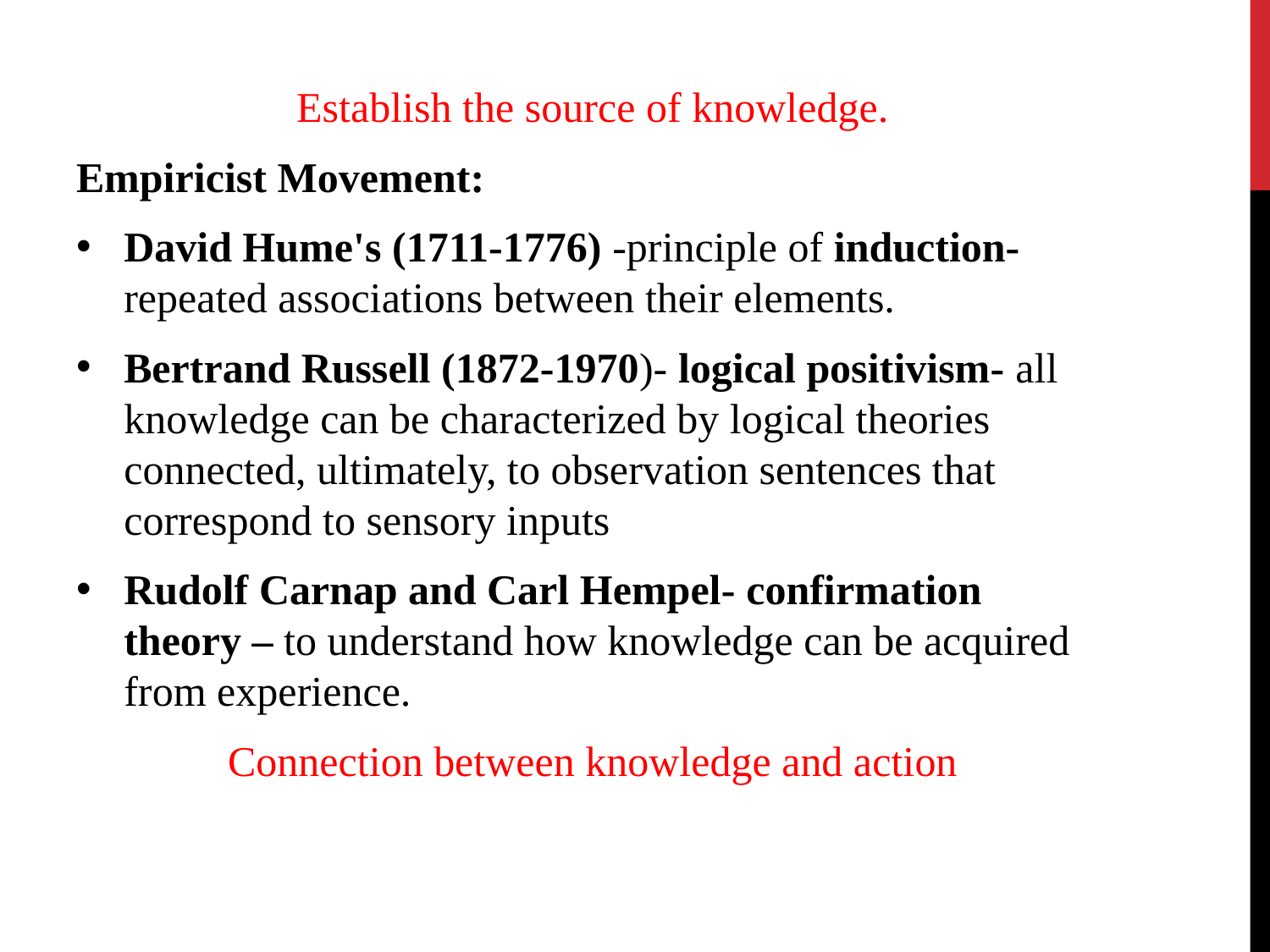

Establish the source of knowledge.
Empiricist Movement:
David Hume's (1711-1776) -principle of induction- repeated associations between their elements.
Bertrand Russell (1872-1970)- logical positivism- all knowledge can be characterized by logical theories connected, ultimately, to observation sentences that correspond to sensory inputs
Rudolf Carnap and Carl Hempel- confirmation theory – to understand how knowledge can be acquired from experience.
Connection between knowledge and action